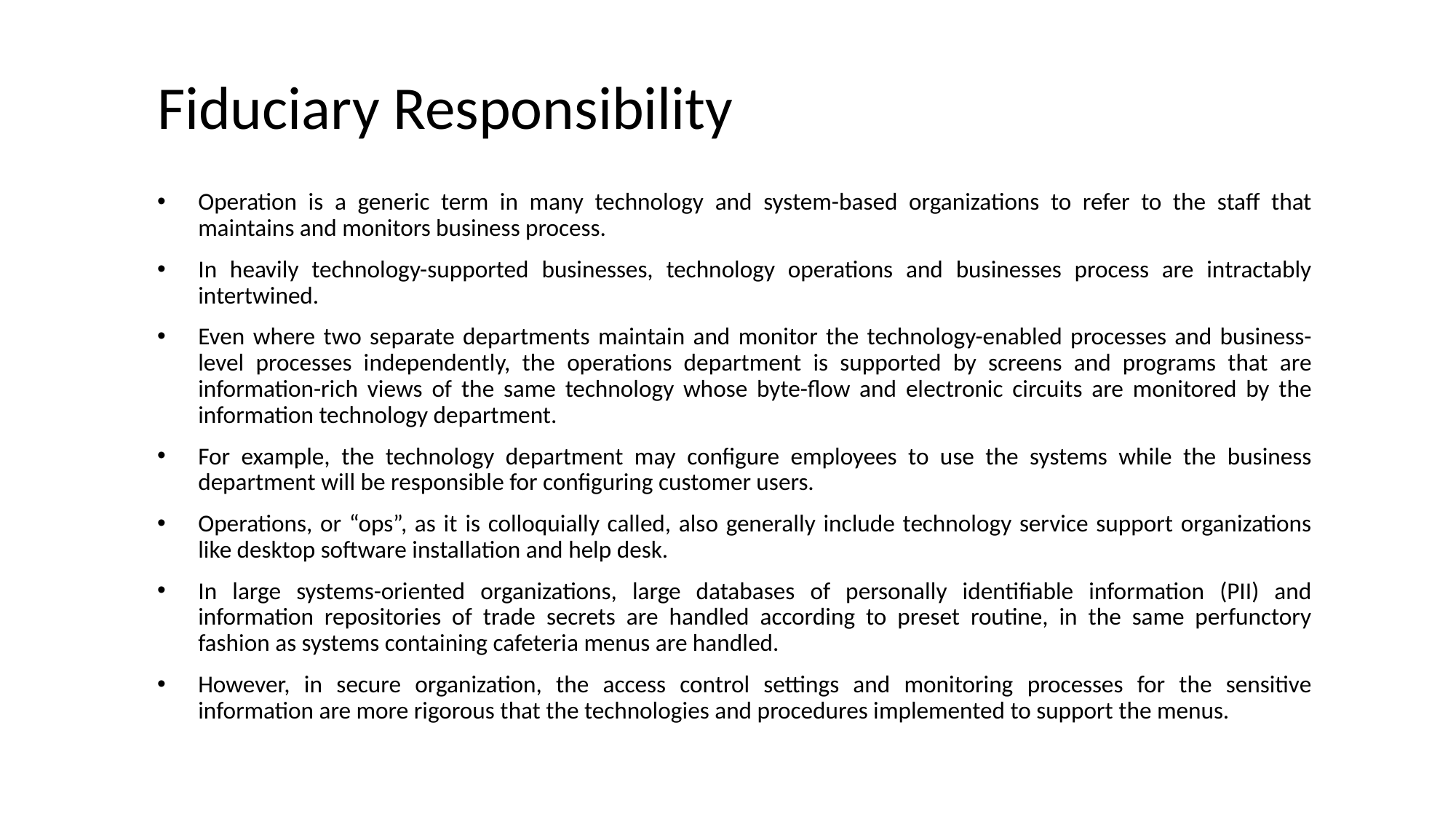

# Fiduciary Responsibility
Operation is a generic term in many technology and system-based organizations to refer to the staff that maintains and monitors business process.
In heavily technology-supported businesses, technology operations and businesses process are intractably intertwined.
Even where two separate departments maintain and monitor the technology-enabled processes and business-level processes independently, the operations department is supported by screens and programs that are information-rich views of the same technology whose byte-flow and electronic circuits are monitored by the information technology department.
For example, the technology department may configure employees to use the systems while the business department will be responsible for configuring customer users.
Operations, or “ops”, as it is colloquially called, also generally include technology service support organizations like desktop software installation and help desk.
In large systems-oriented organizations, large databases of personally identifiable information (PII) and information repositories of trade secrets are handled according to preset routine, in the same perfunctory fashion as systems containing cafeteria menus are handled.
However, in secure organization, the access control settings and monitoring processes for the sensitive information are more rigorous that the technologies and procedures implemented to support the menus.